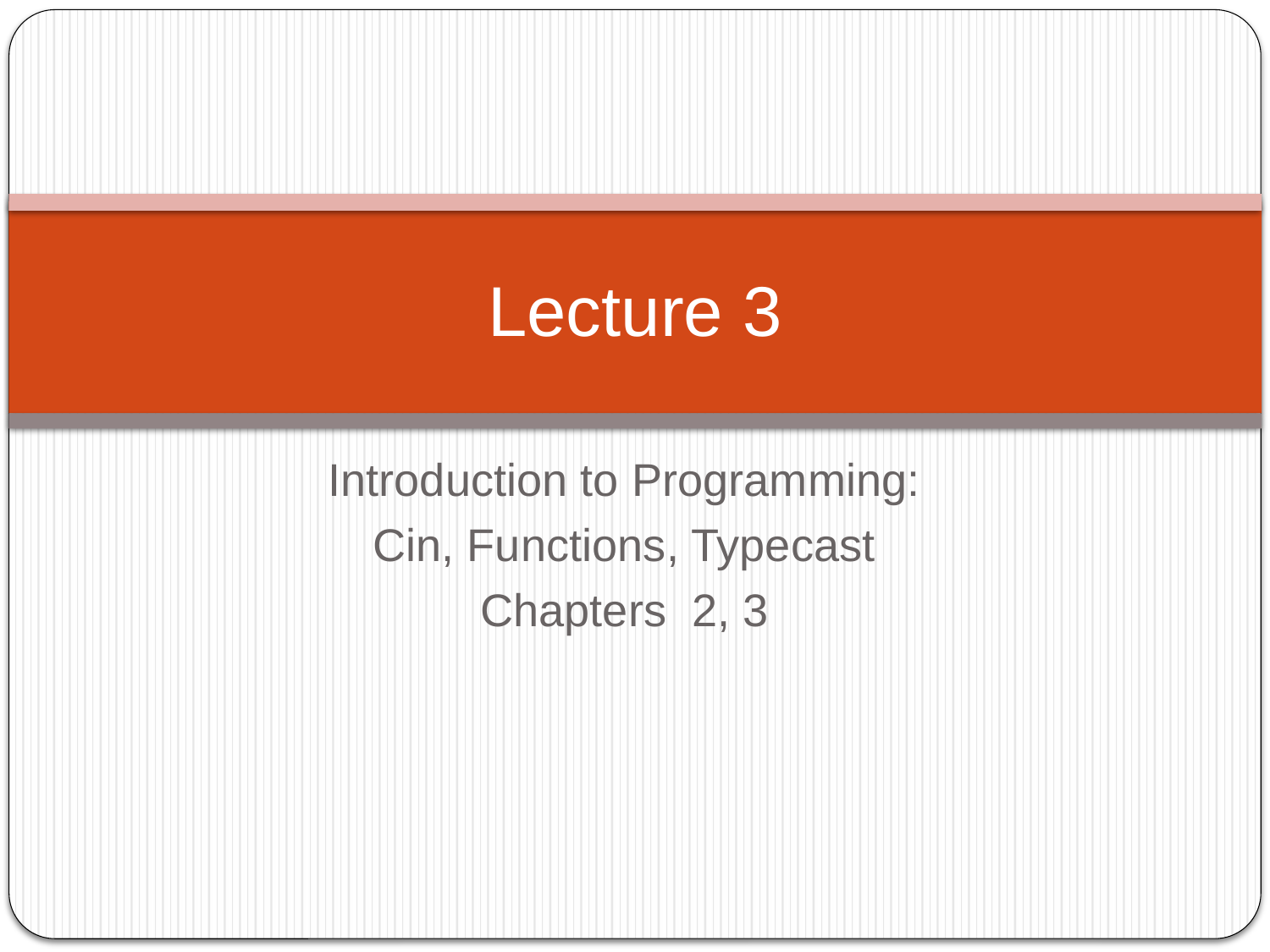

# Lecture 3
Introduction to Programming:
Cin, Functions, Typecast
Chapters  2, 3